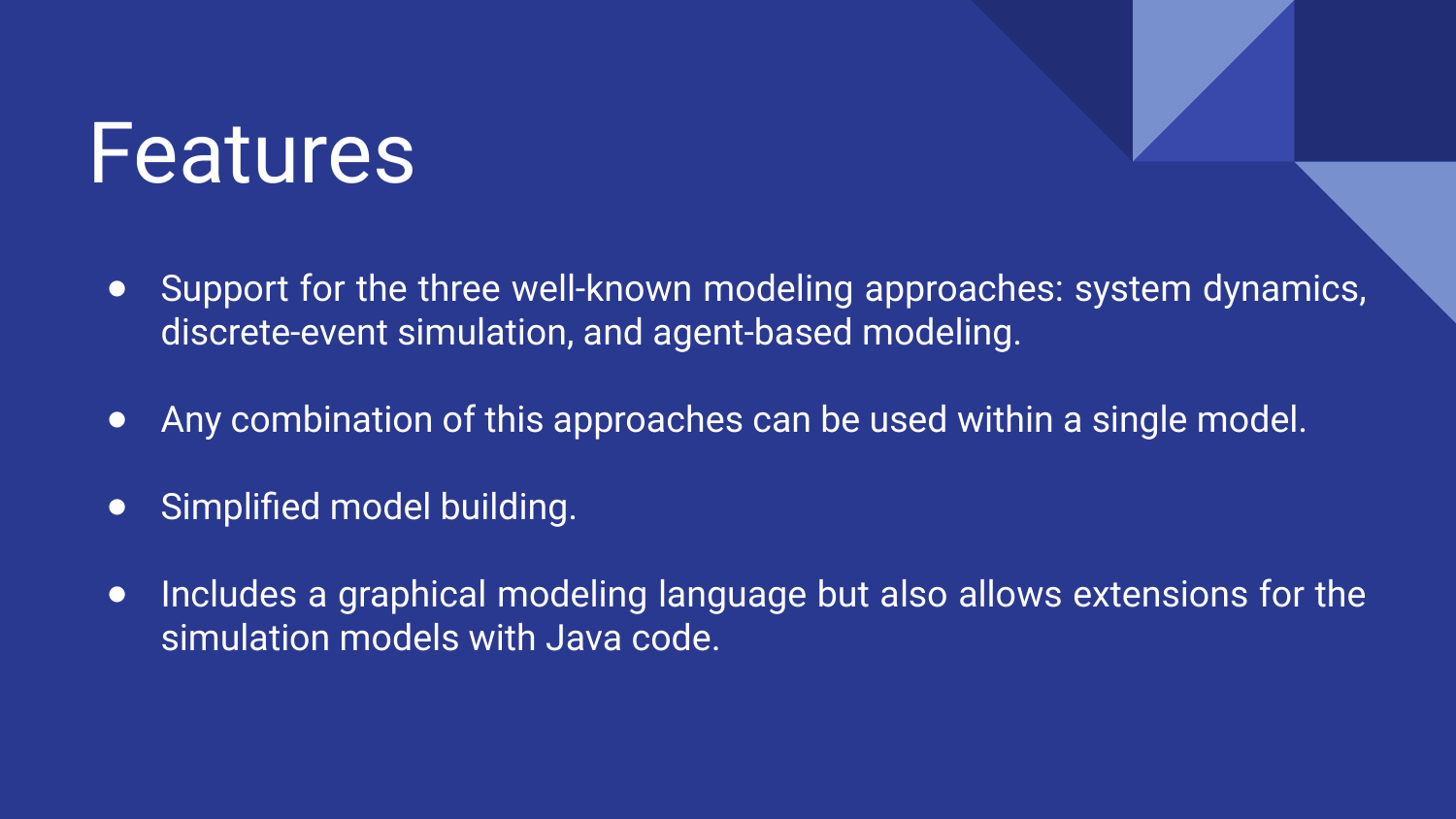

# Features
Support for the three well-known modeling approaches: system dynamics, discrete-event simulation, and agent-based modeling.

Any combination of this approaches can be used within a single model.

Simplified model building.

Includes a graphical modeling language but also allows extensions for the simulation models with Java code.